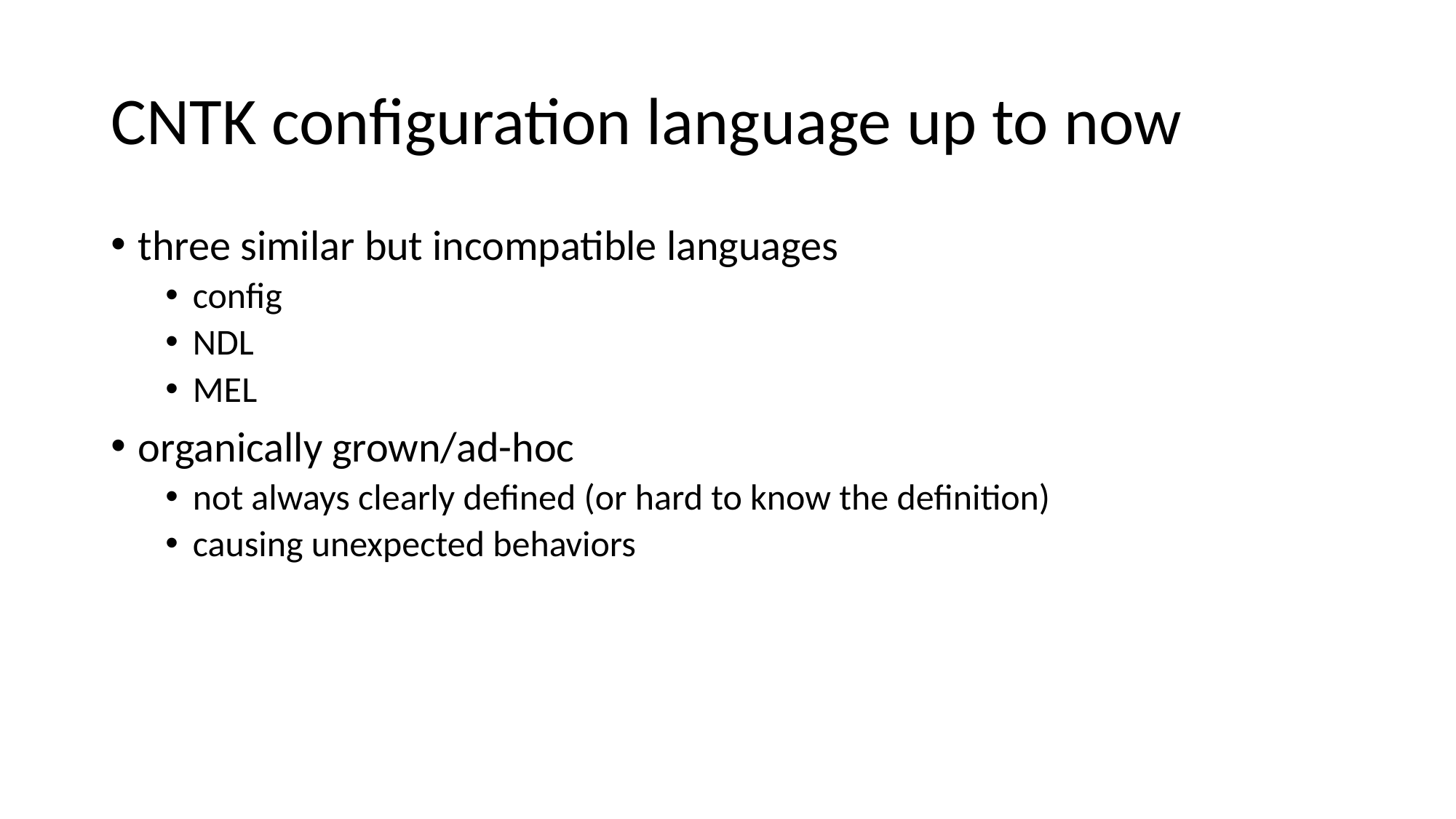

# CNTK configuration language up to now
three similar but incompatible languages
config
NDL
MEL
organically grown/ad-hoc
not always clearly defined (or hard to know the definition)
causing unexpected behaviors